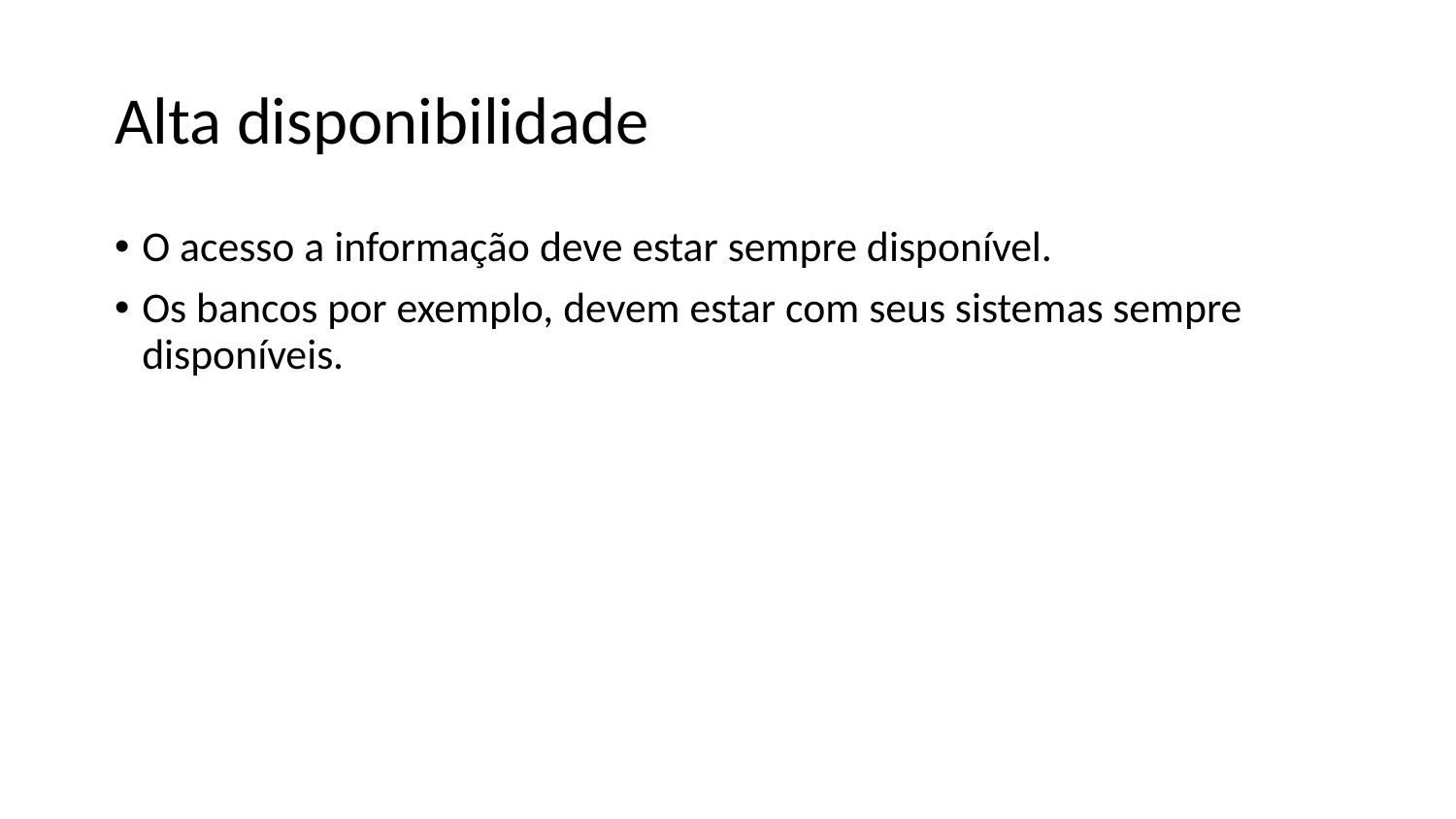

# Alta disponibilidade
O acesso a informação deve estar sempre disponível.
Os bancos por exemplo, devem estar com seus sistemas sempre disponíveis.